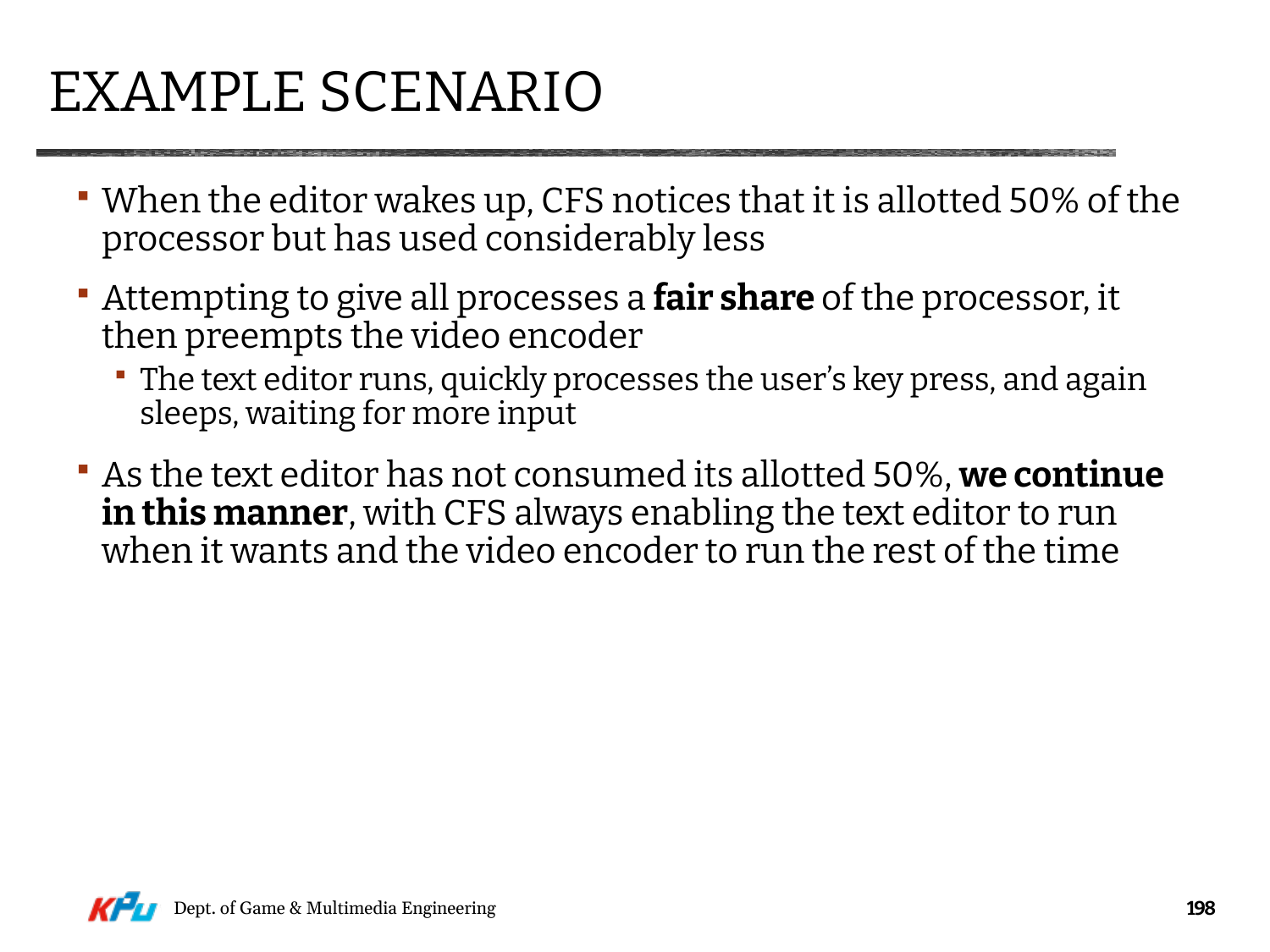

# Example scenario
When the editor wakes up, CFS notices that it is allotted 50% of the processor but has used considerably less
Attempting to give all processes a fair share of the processor, it then preempts the video encoder
The text editor runs, quickly processes the user’s key press, and again sleeps, waiting for more input
As the text editor has not consumed its allotted 50%, we continue in this manner, with CFS always enabling the text editor to run when it wants and the video encoder to run the rest of the time
Dept. of Game & Multimedia Engineering
198